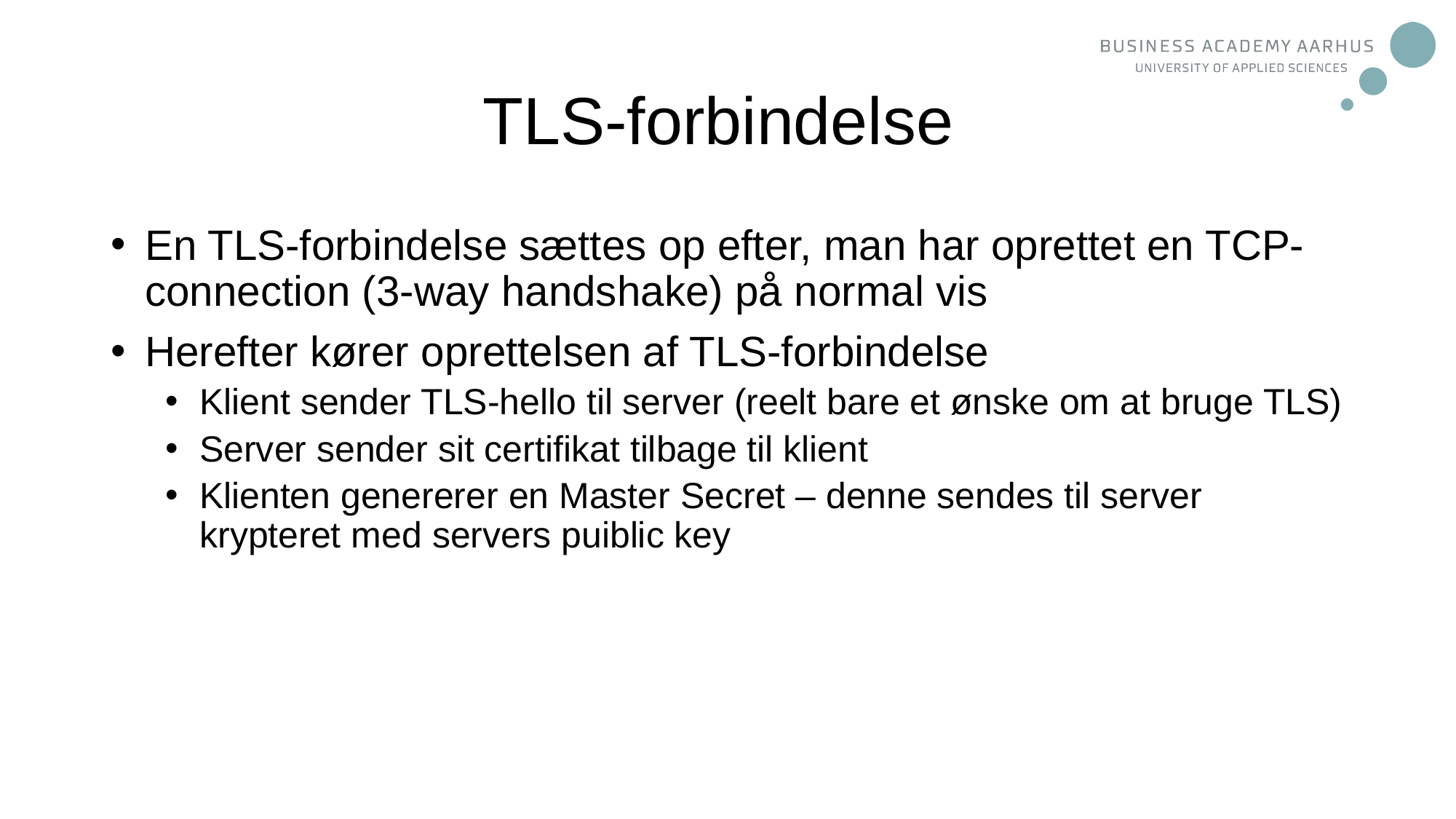

# TLS-forbindelse
En TLS-forbindelse sættes op efter, man har oprettet en TCP-connection (3-way handshake) på normal vis
Herefter kører oprettelsen af TLS-forbindelse
Klient sender TLS-hello til server (reelt bare et ønske om at bruge TLS)
Server sender sit certifikat tilbage til klient
Klienten genererer en Master Secret – denne sendes til server krypteret med servers puiblic key